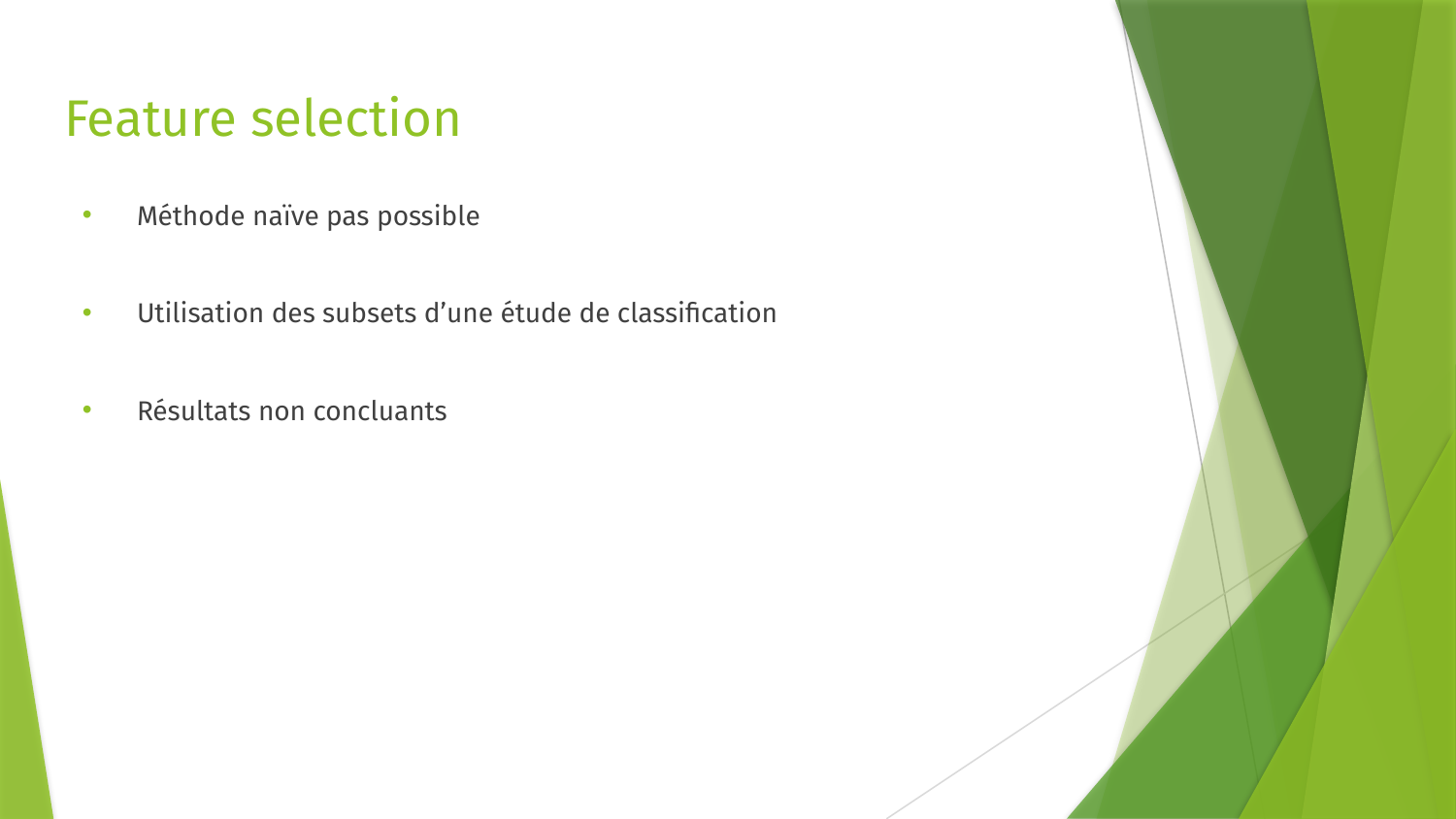

# Feature selection
Méthode naïve pas possible

Utilisation des subsets d’une étude de classification

Résultats non concluants